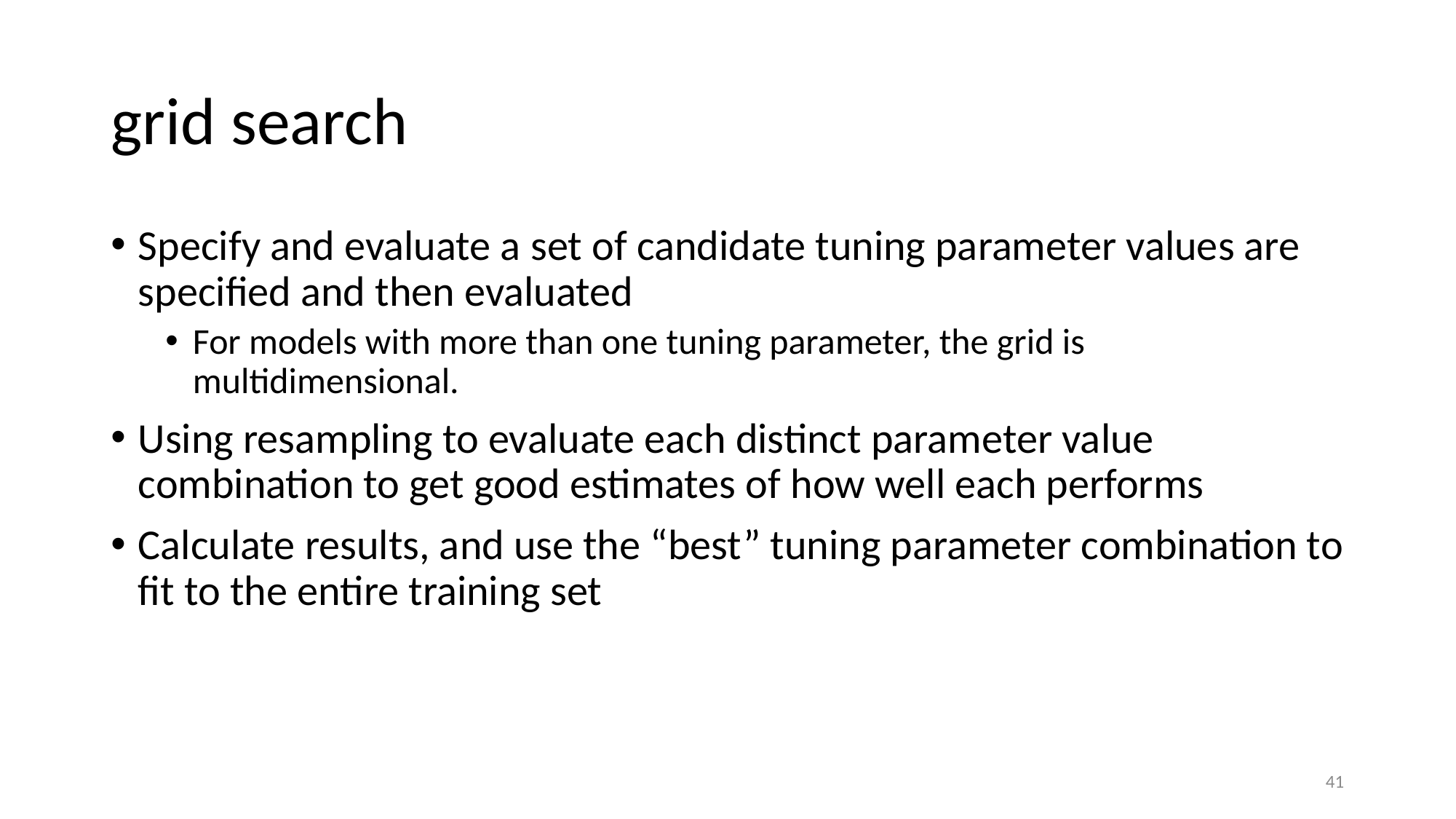

# grid search
Specify and evaluate a set of candidate tuning parameter values are specified and then evaluated
For models with more than one tuning parameter, the grid is multidimensional.
Using resampling to evaluate each distinct parameter value combination to get good estimates of how well each performs
Calculate results, and use the “best” tuning parameter combination to fit to the entire training set
41